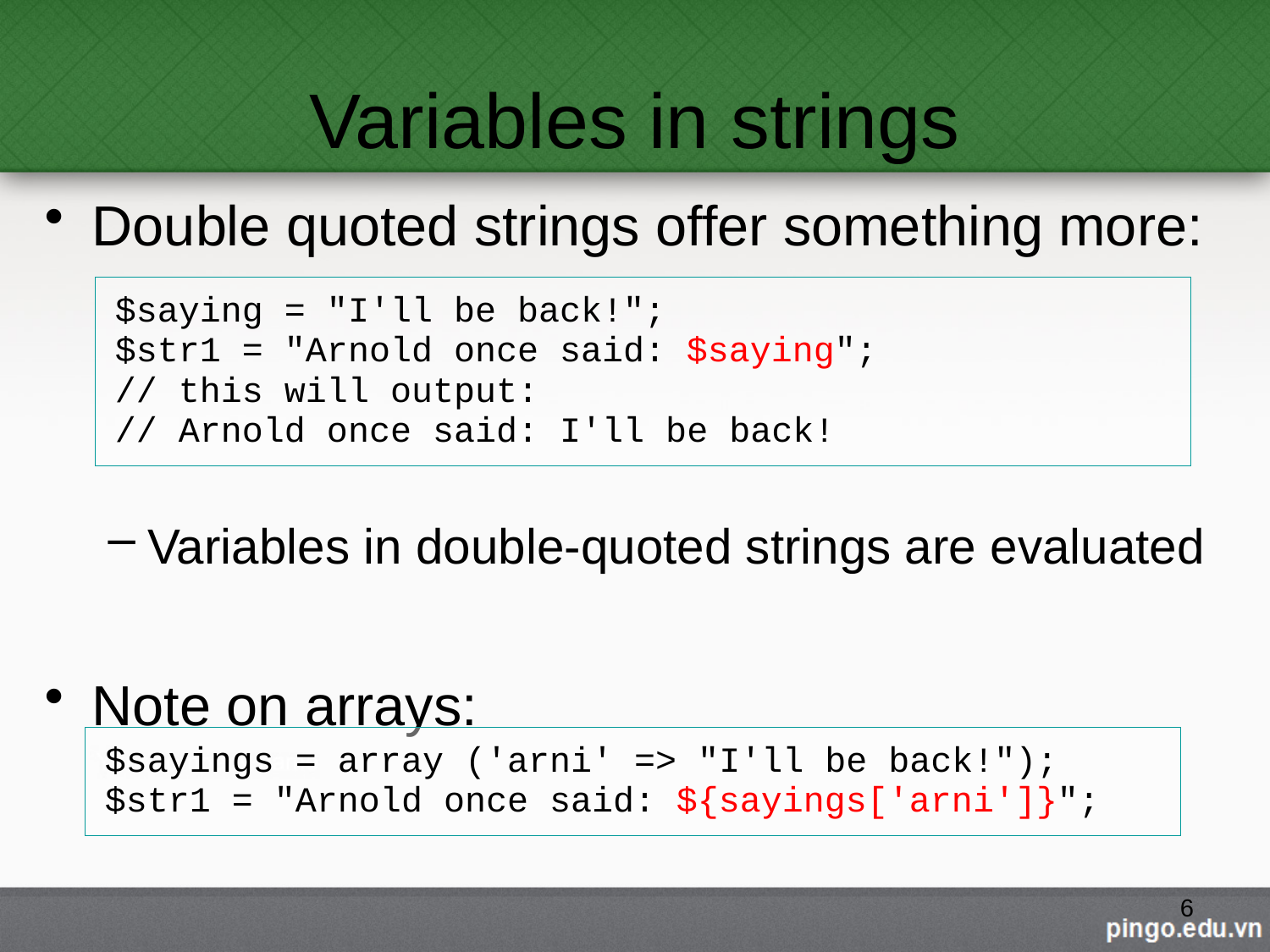

# Variables in strings
Double quoted strings offer something more:

Variables in double-quoted strings are evaluated

Note on arrays:
$saying = "I'll be back!";
$str1 = "Arnold once said: $saying";
// this will output:
// Arnold once said: I'll be back!
$sayings = array ('arni' => "I'll be back!");
$str1 = "Arnold once said: ${sayings['arni']}";
6